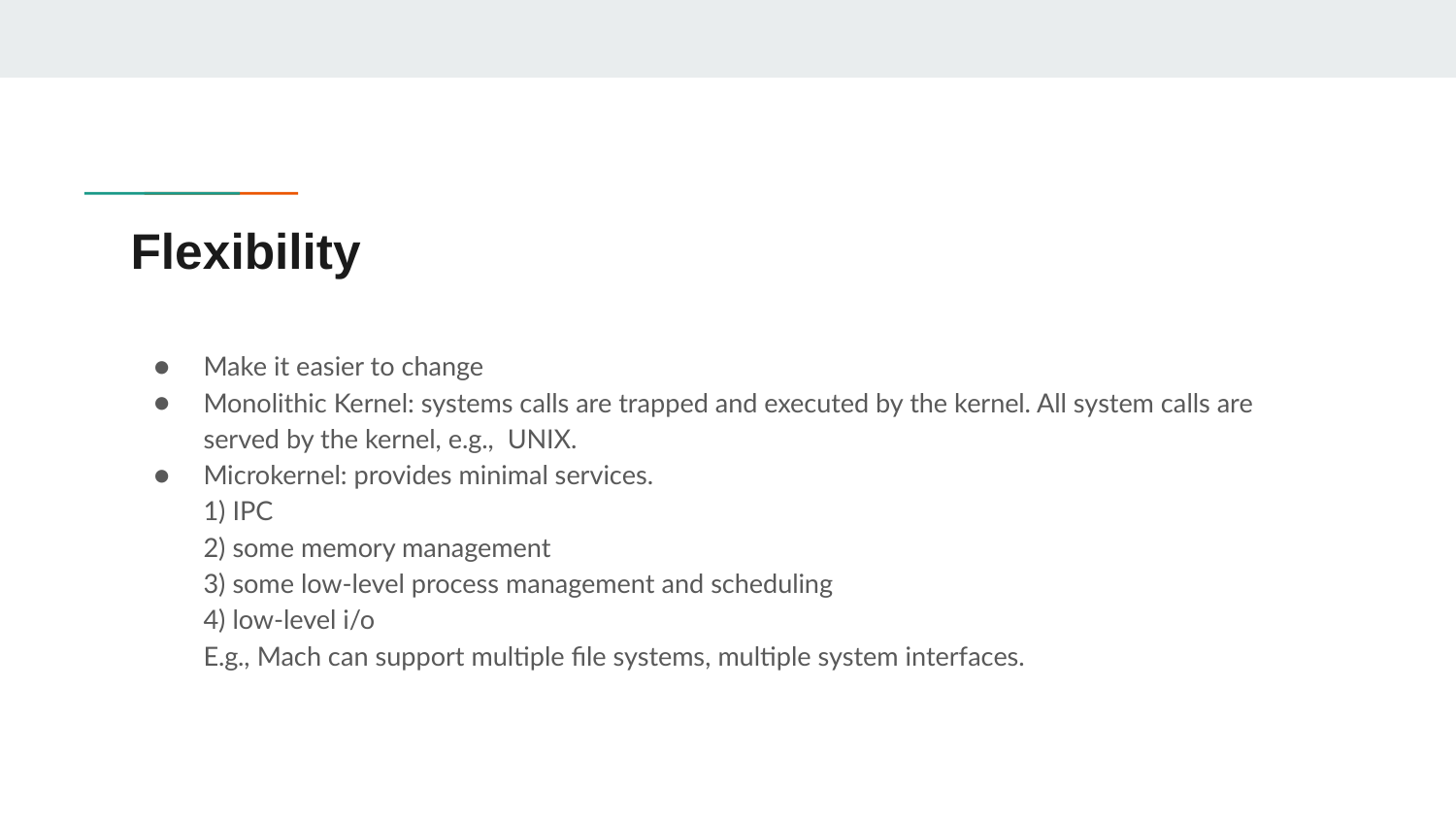

# Flexibility
Make it easier to change
Monolithic Kernel: systems calls are trapped and executed by the kernel. All system calls are served by the kernel, e.g.,  UNIX.
Microkernel: provides minimal services.
1) IPC
2) some memory management
3) some low-level process management and scheduling
4) low-level i/o
E.g., Mach can support multiple file systems, multiple system interfaces.